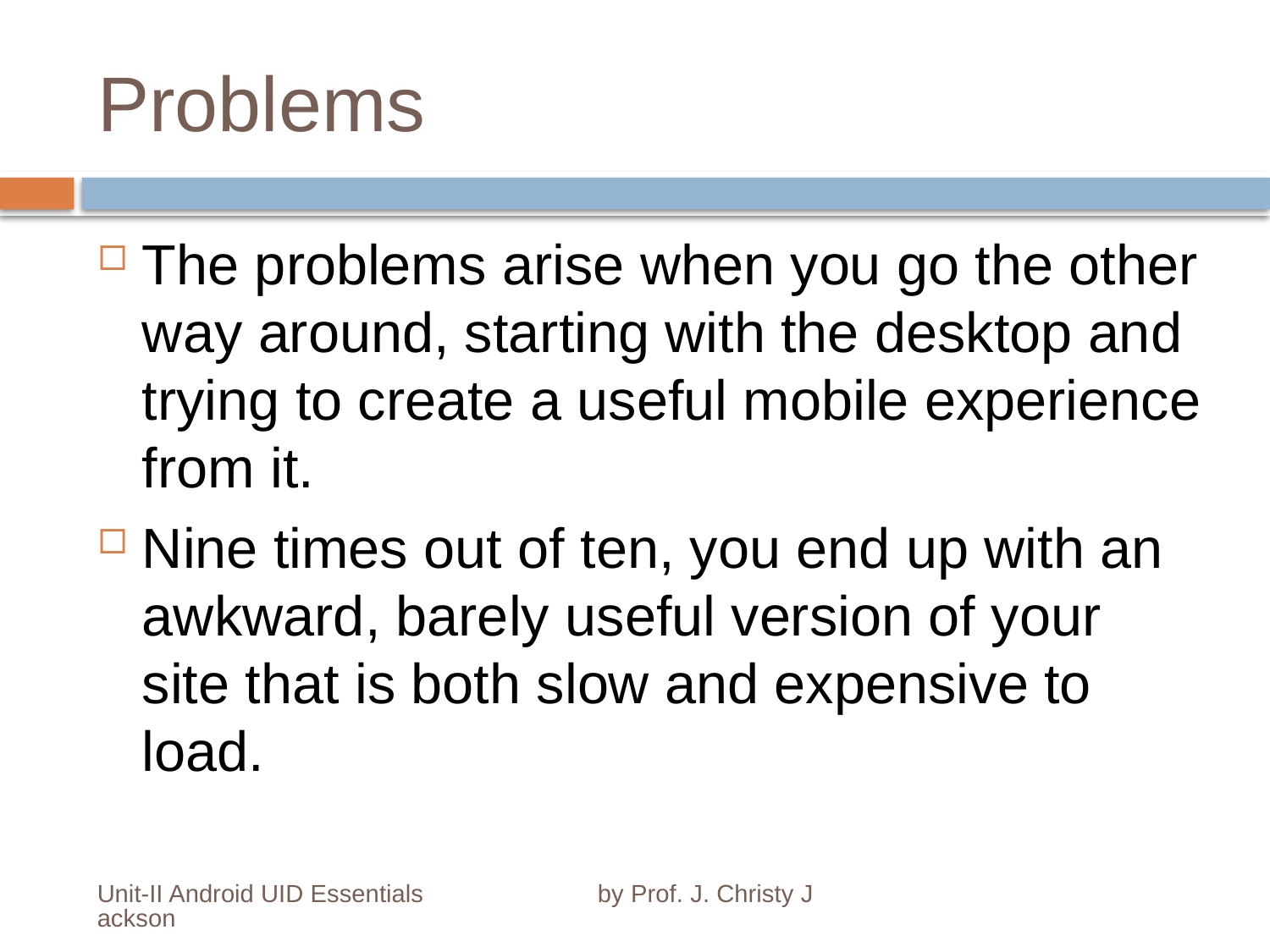

# Problems
The problems arise when you go the other way around, starting with the desktop and trying to create a useful mobile experience from it.
Nine times out of ten, you end up with an awkward, barely useful version of your site that is both slow and expensive to load.
Unit-II Android UID Essentials                         by Prof. J. Christy Jackson